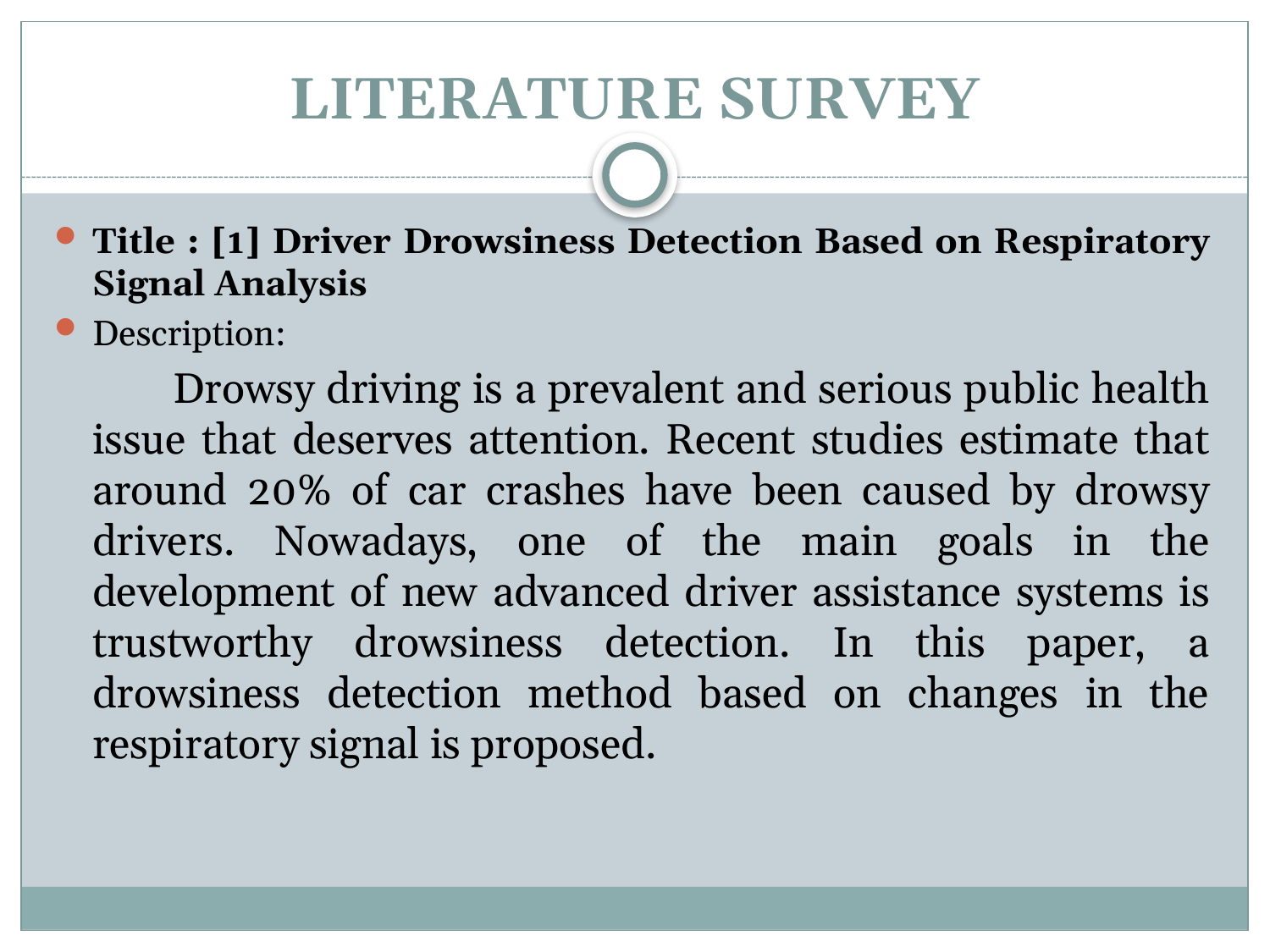

# LITERATURE SURVEY
Title : [1] Driver Drowsiness Detection Based on Respiratory Signal Analysis
Description:
          Drowsy driving is a prevalent and serious public health issue that deserves attention. Recent studies estimate that around 20% of car crashes have been caused by drowsy drivers. Nowadays, one of the main goals in the development of new advanced driver assistance systems is trustworthy drowsiness detection. In this paper, a drowsiness detection method based on changes in the respiratory signal is proposed.